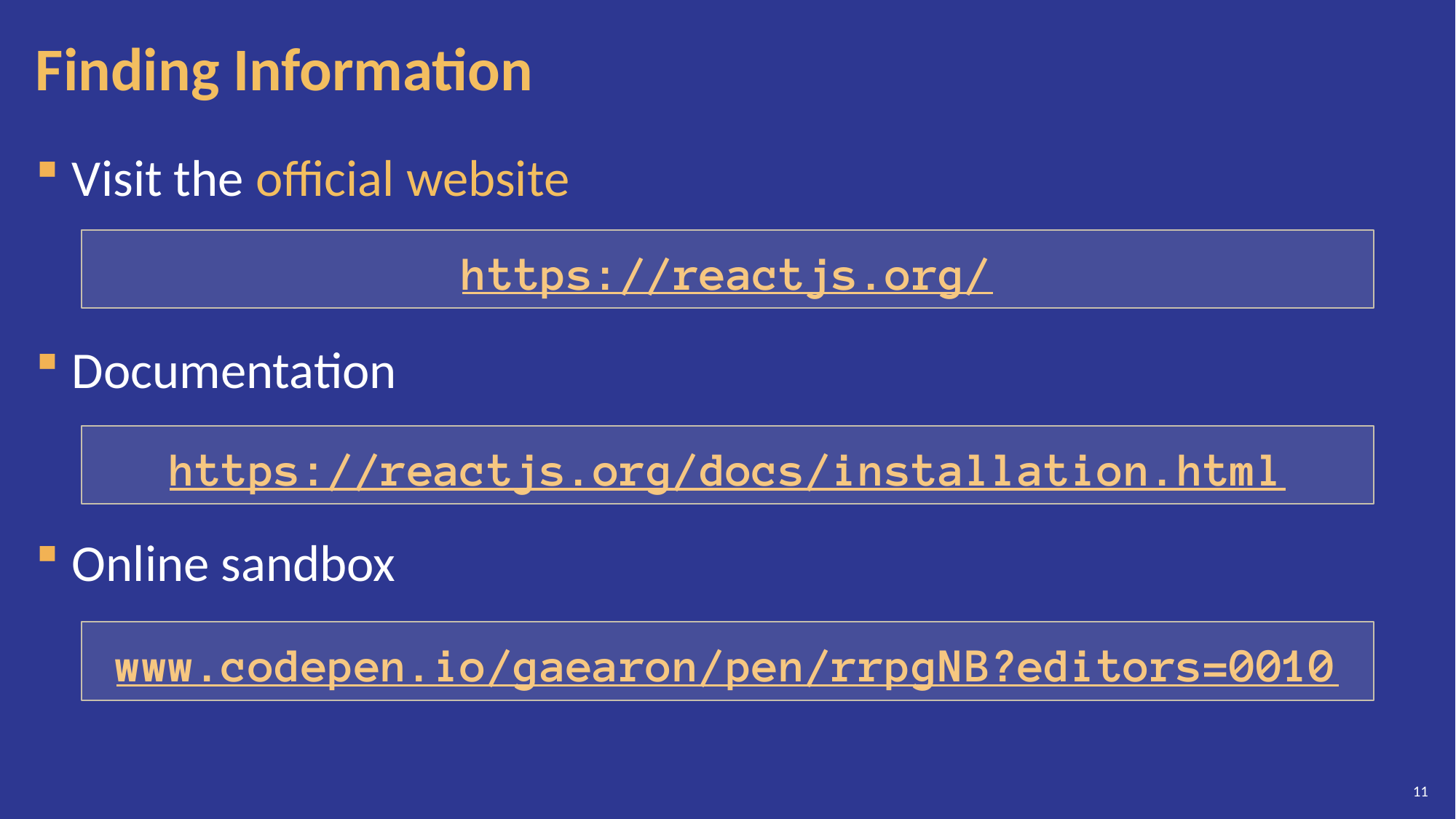

# Finding Information
Visit the official website
Documentation
Online sandbox
https://reactjs.org/
https://reactjs.org/docs/installation.html
www.codepen.io/gaearon/pen/rrpgNB?editors=0010
11